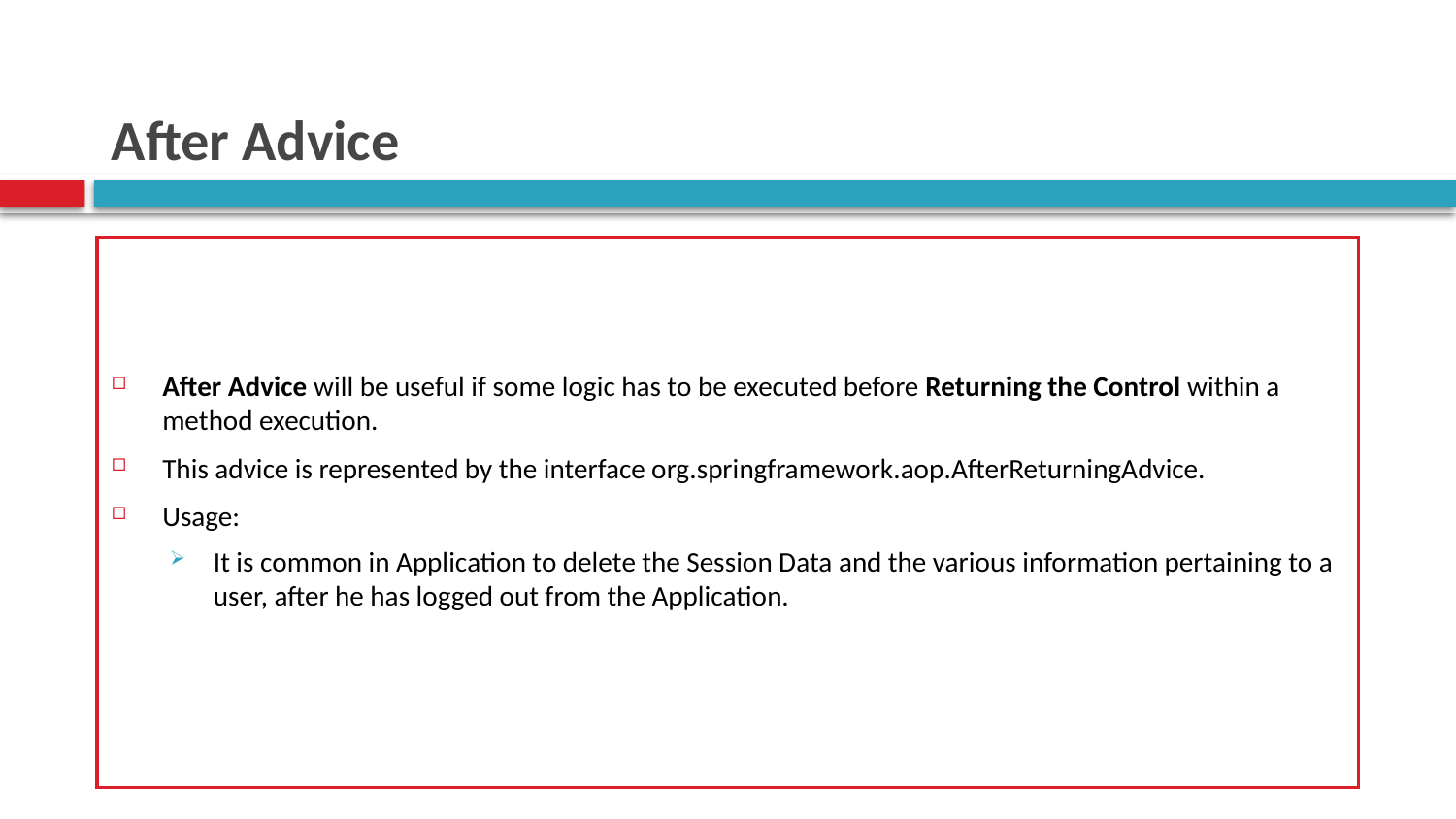

# After Advice
After Advice will be useful if some logic has to be executed before Returning the Control within a method execution.
This advice is represented by the interface org.springframework.aop.AfterReturningAdvice.
Usage:
It is common in Application to delete the Session Data and the various information pertaining to a user, after he has logged out from the Application.